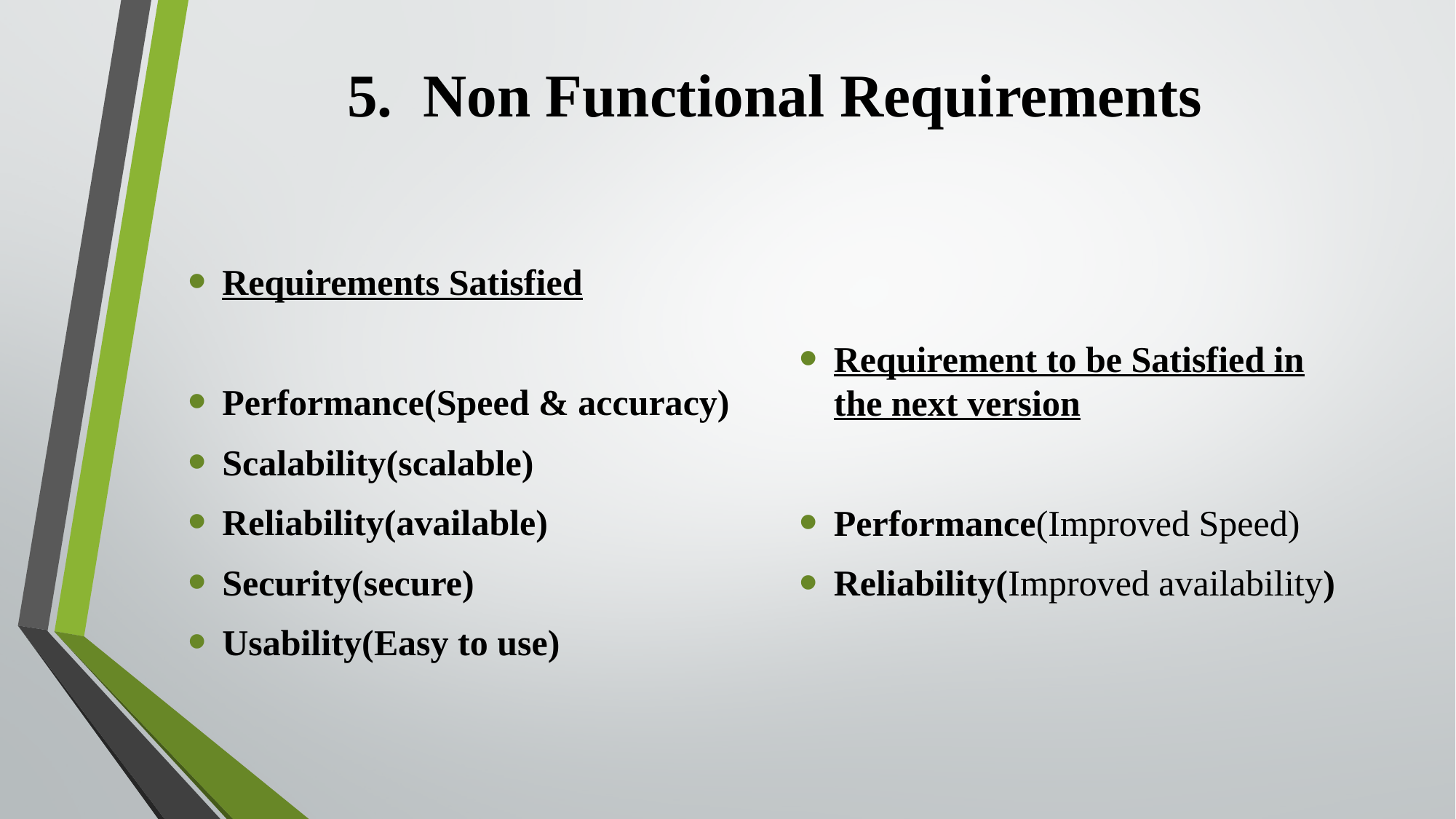

# 5.  Non Functional Requirements
Requirements Satisfied

Performance(Speed & accuracy)
Scalability(scalable)
Reliability(available)
Security(secure)
Usability(Easy to use)

Requirement to be Satisfied in the next version

Performance(Improved Speed)
Reliability(Improved availability)